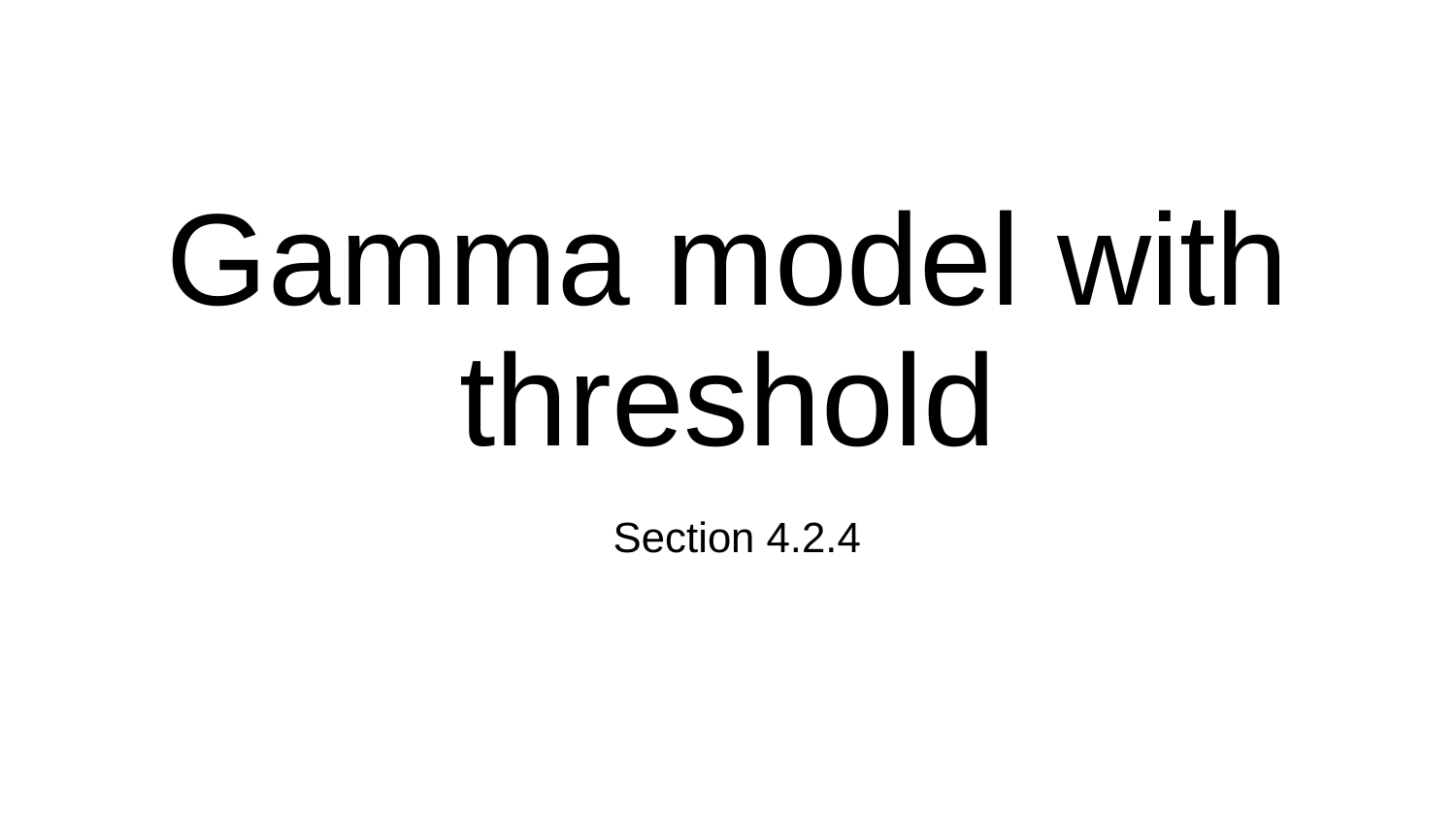

# Gamma model with threshold
Section 4.2.4